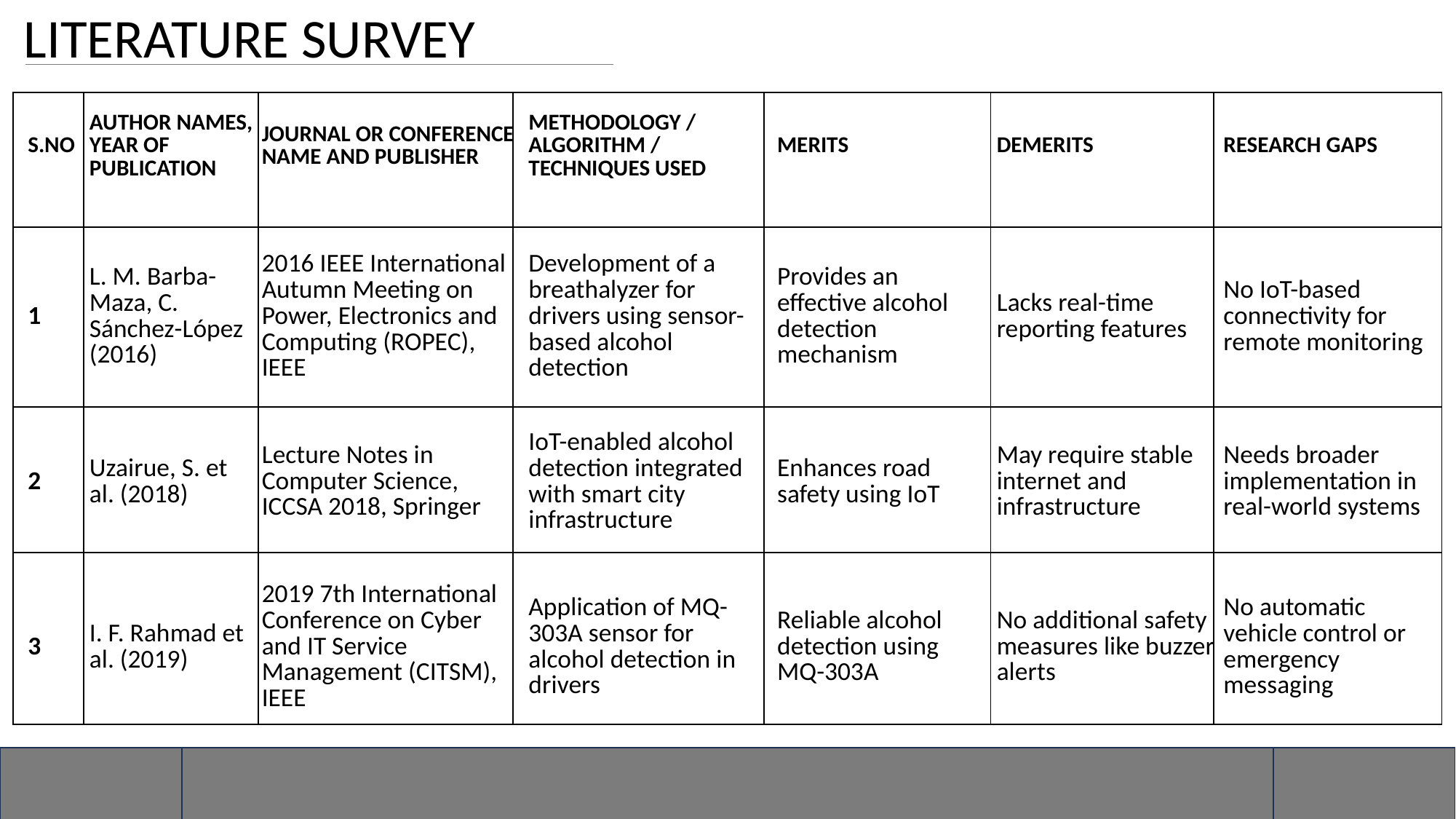

LITERATURE SURVEY
| S.NO | AUTHOR NAMES, YEAR OF PUBLICATION | JOURNAL OR CONFERENCE NAME AND PUBLISHER | METHODOLOGY / ALGORITHM / TECHNIQUES USED | MERITS | DEMERITS | RESEARCH GAPS |
| --- | --- | --- | --- | --- | --- | --- |
| 1 | L. M. Barba-Maza, C. Sánchez-López (2016) | 2016 IEEE International Autumn Meeting on Power, Electronics and Computing (ROPEC), IEEE | Development of a breathalyzer for drivers using sensor-based alcohol detection | Provides an effective alcohol detection mechanism | Lacks real-time reporting features | No IoT-based connectivity for remote monitoring |
| 2 | Uzairue, S. et al. (2018) | Lecture Notes in Computer Science, ICCSA 2018, Springer | IoT-enabled alcohol detection integrated with smart city infrastructure | Enhances road safety using IoT | May require stable internet and infrastructure | Needs broader implementation in real-world systems |
| 3 | I. F. Rahmad et al. (2019) | 2019 7th International Conference on Cyber and IT Service Management (CITSM), IEEE | Application of MQ-303A sensor for alcohol detection in drivers | Reliable alcohol detection using MQ-303A | No additional safety measures like buzzer alerts | No automatic vehicle control or emergency messaging |
|  |  |  |  |  |  |  |
|  |  |  |  |  |  |  |
|  |  |  |  |  |  |  |
| --- | --- | --- | --- | --- | --- | --- |
|  |  |  |  |  |  |  |
|  |  |  |  |  |  |  |
|  |  |  |  |  |  |  |